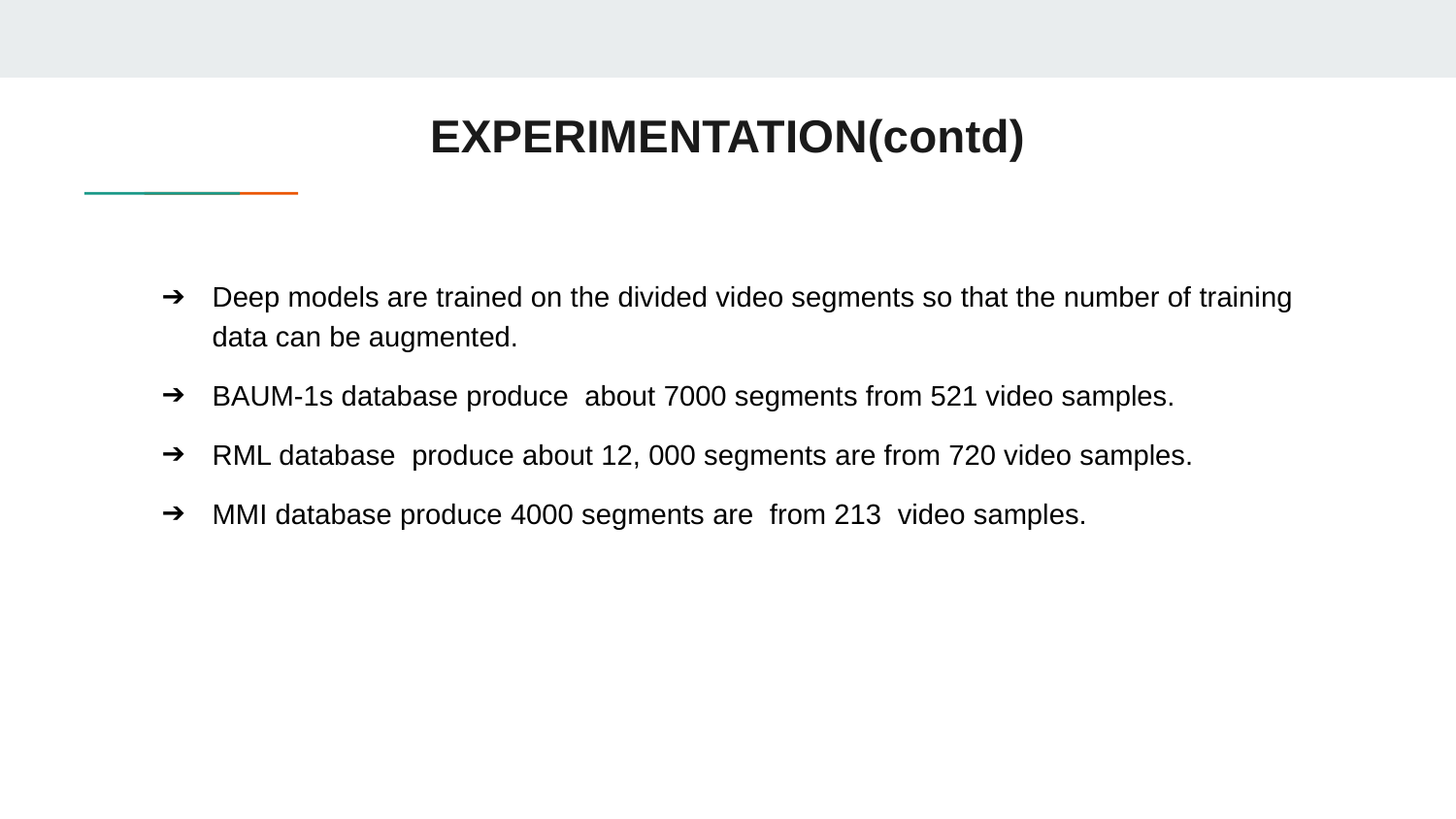

# EXPERIMENTATION(contd)
Deep models are trained on the divided video segments so that the number of training data can be augmented.
BAUM-1s database produce  about 7000 segments from 521 video samples.
RML database  produce about 12, 000 segments are from 720 video samples.
MMI database produce 4000 segments are  from 213  video samples.